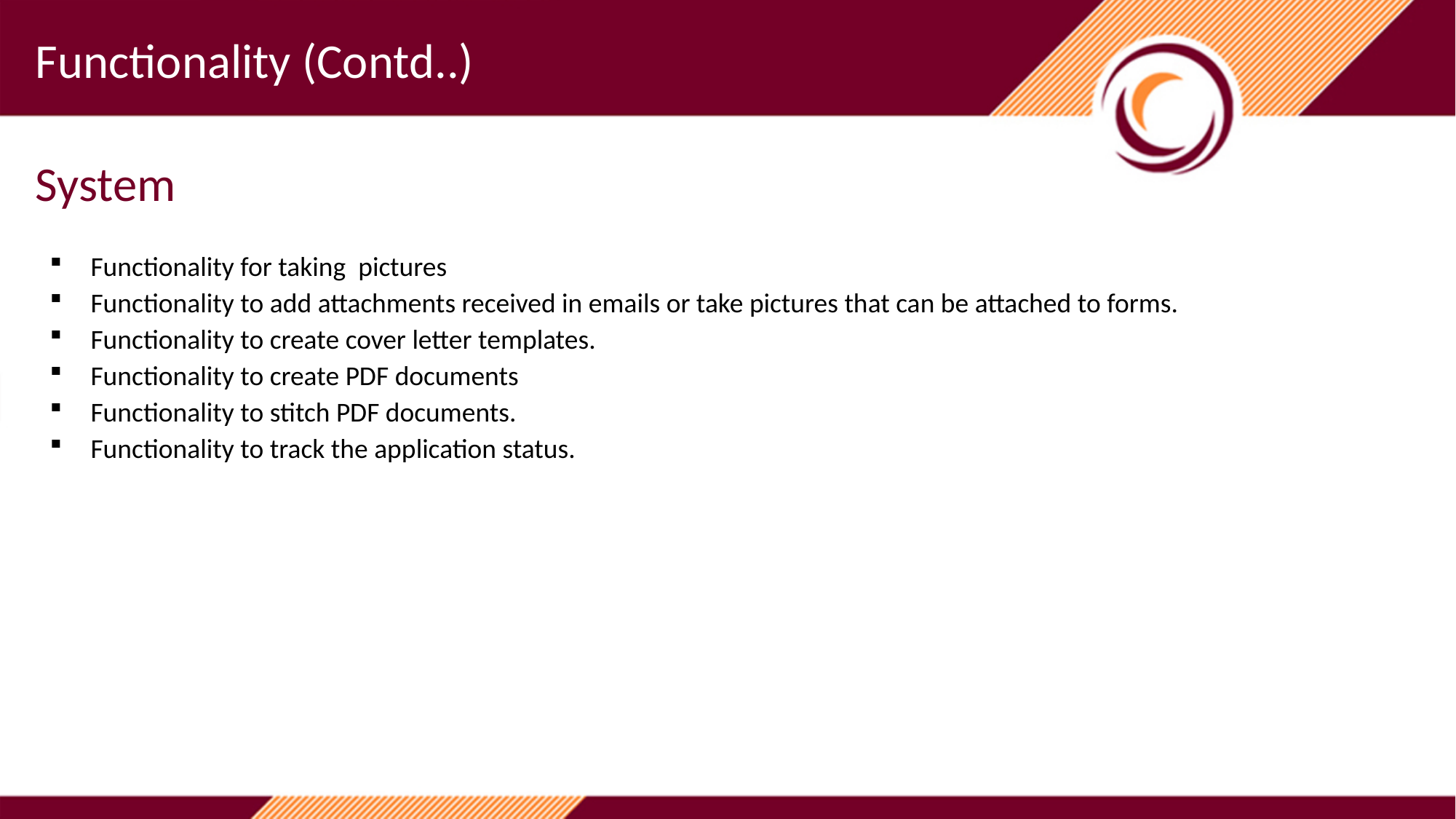

Functionality (Contd..)
System
Functionality for taking  pictures
Functionality to add attachments received in emails or take pictures that can be attached to forms.
Functionality to create cover letter templates.
Functionality to create PDF documents
Functionality to stitch PDF documents.
Functionality to track the application status.